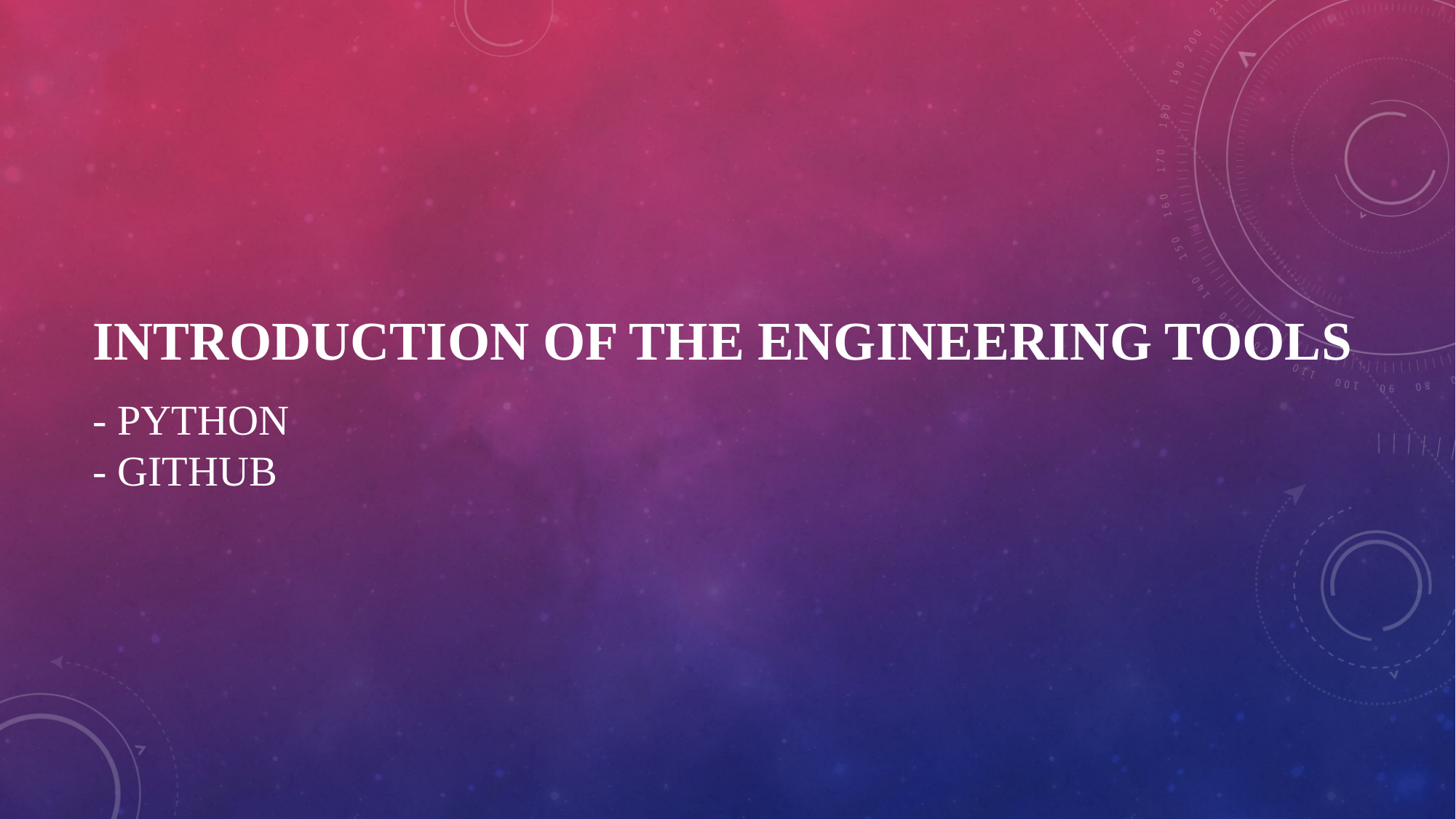

# Introduction of the Engineering Tools  - Python - GitHub